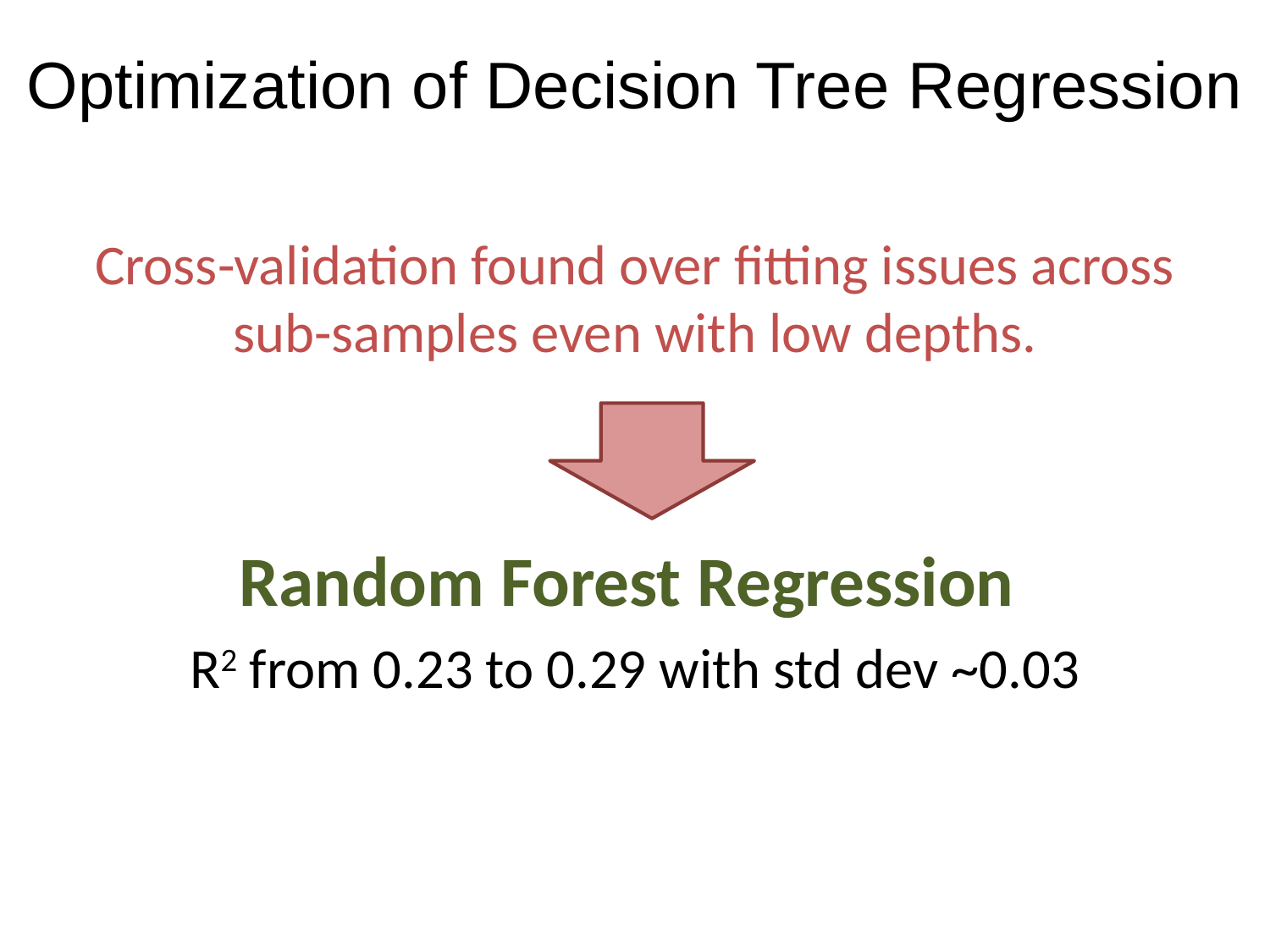

# Optimization of Decision Tree Regression
Cross-validation found over fitting issues across sub-samples even with low depths.

Random Forest Regression
R2 from 0.23 to 0.29 with std dev ~0.03